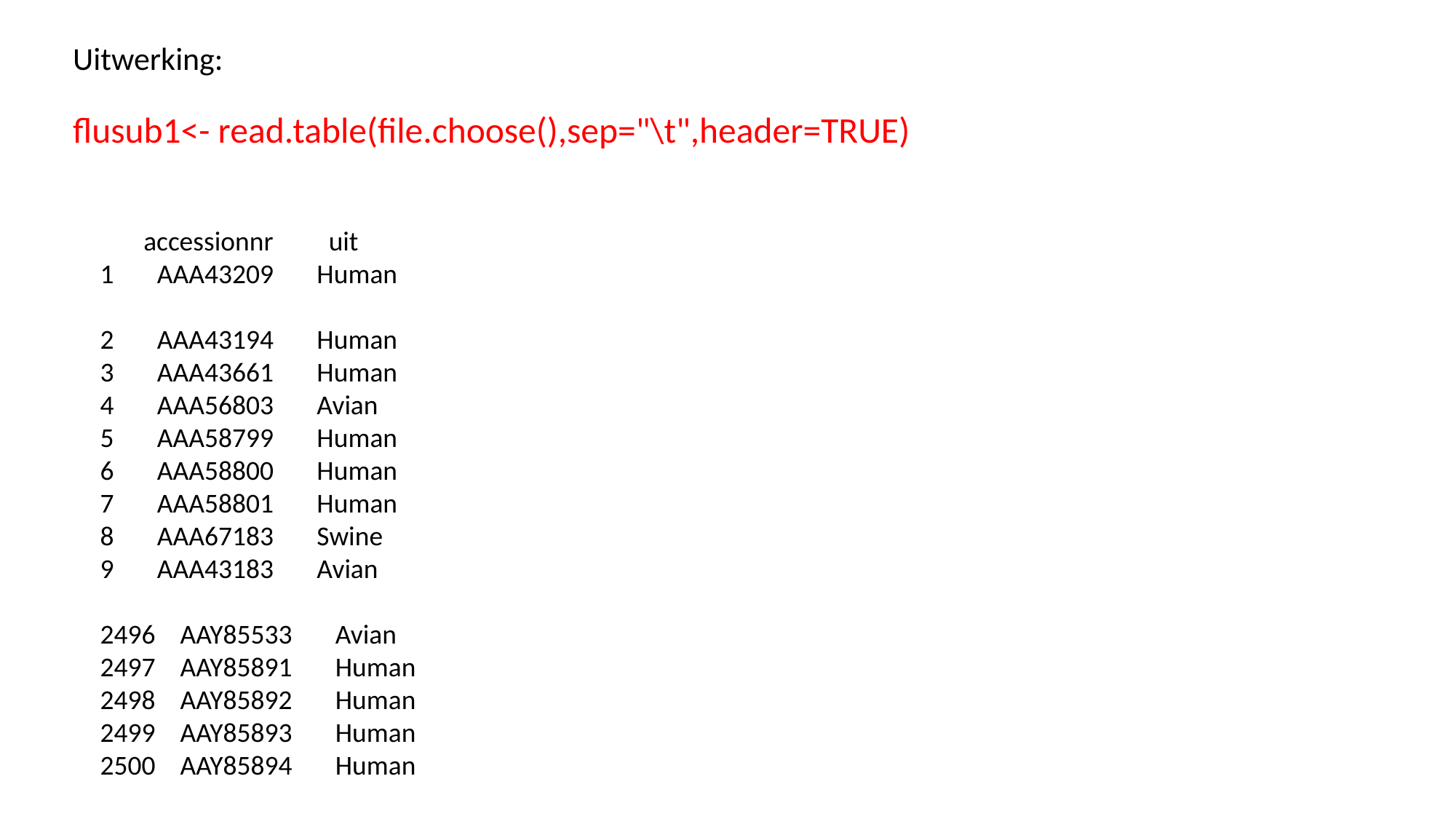

# Uitwerking: flusub1<- read.table(file.choose(),sep="\t",header=TRUE)
       accessionnr         uit
1       AAA43209       Human
2       AAA43194       Human
3       AAA43661       Human
4       AAA56803       Avian
5       AAA58799       Human
6       AAA58800       Human
7       AAA58801       Human
8       AAA67183       Swine
9       AAA43183       Avian

2496    AAY85533       Avian
2497    AAY85891       Human
2498    AAY85892       Human
2499    AAY85893       Human
2500    AAY85894       Human